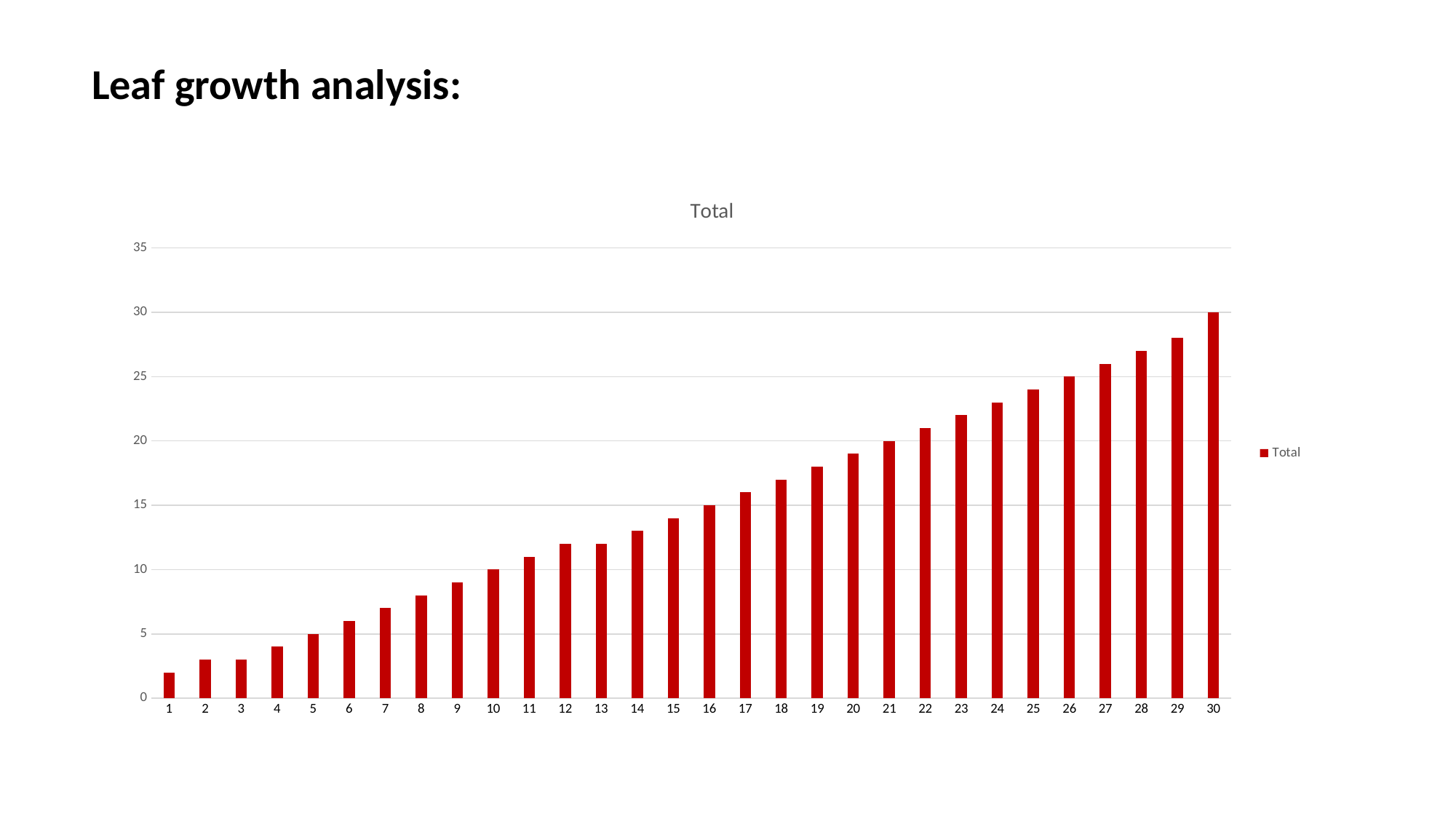

Leaf growth analysis:

### Chart:

| Category |  |
|---|---|
| 1 | 2.0 |
| 2 | 3.0 |
| 3 | 3.0 |
| 4 | 4.0 |
| 5 | 5.0 |
| 6 | 6.0 |
| 7 | 7.0 |
| 8 | 8.0 |
| 9 | 9.0 |
| 10 | 10.0 |
| 11 | 11.0 |
| 12 | 12.0 |
| 13 | 12.0 |
| 14 | 13.0 |
| 15 | 14.0 |
| 16 | 15.0 |
| 17 | 16.0 |
| 18 | 17.0 |
| 19 | 18.0 |
| 20 | 19.0 |
| 21 | 20.0 |
| 22 | 21.0 |
| 23 | 22.0 |
| 24 | 23.0 |
| 25 | 24.0 |
| 26 | 25.0 |
| 27 | 26.0 |
| 28 | 27.0 |
| 29 | 28.0 |
| 30 | 30.0 |